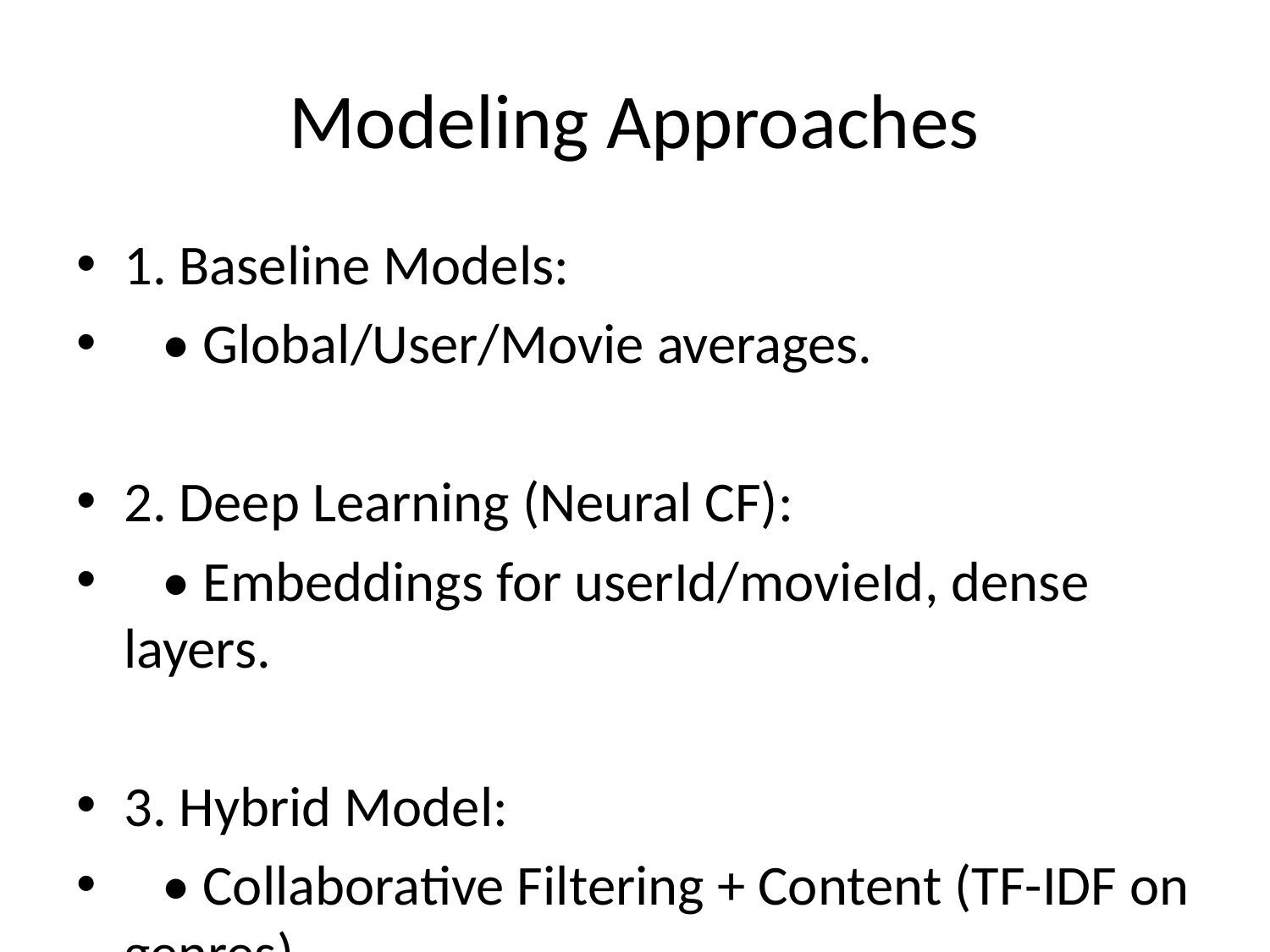

# Modeling Approaches
1. Baseline Models:
   • Global/User/Movie averages.

2. Deep Learning (Neural CF):
   • Embeddings for userId/movieId, dense layers.

3. Hybrid Model:
   • Collaborative Filtering + Content (TF-IDF on genres).